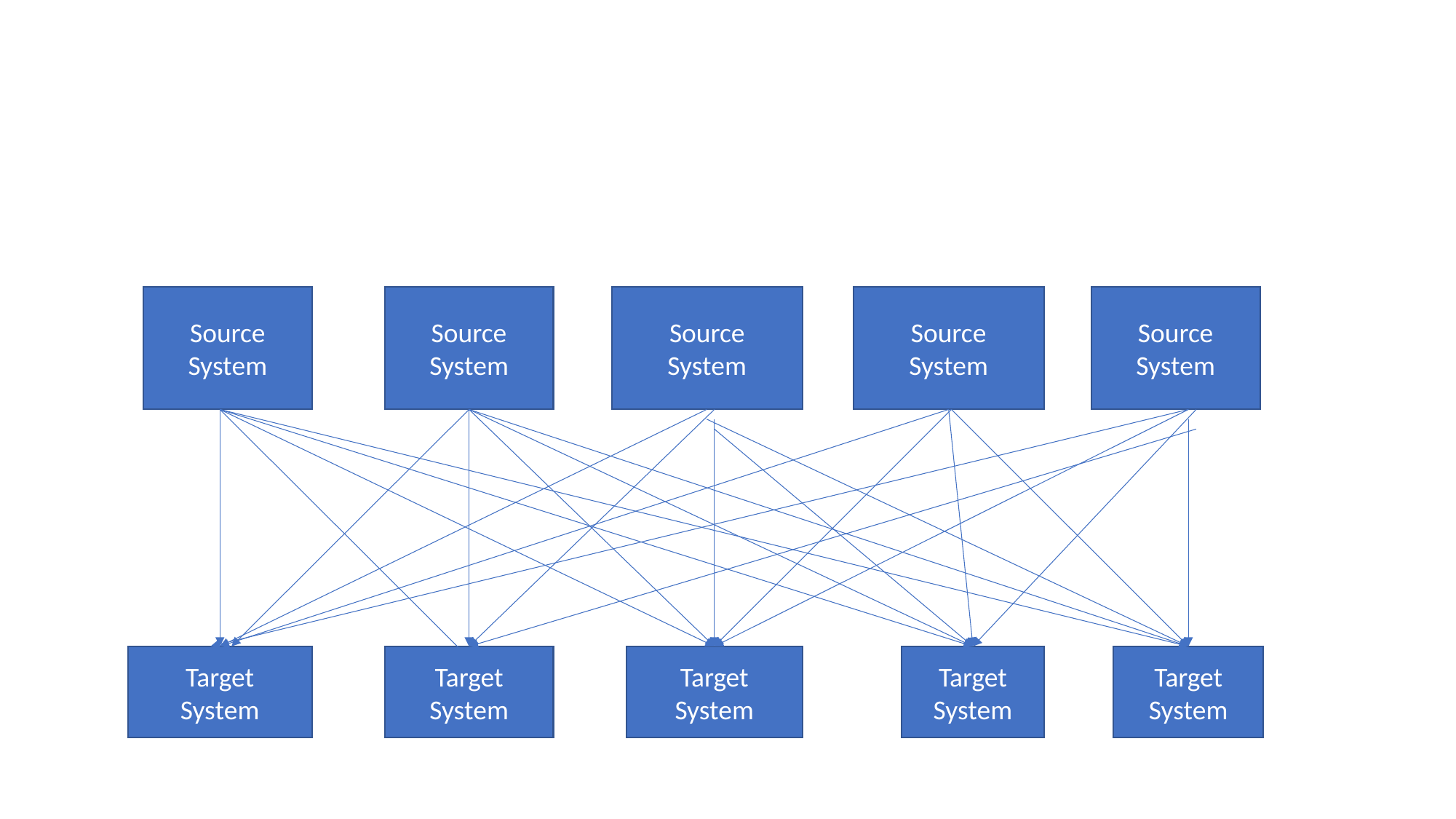

#

Source
System
Source
System
Source
System
Source
System
Source
System
Target
System
Target
System
Target
System
Target
System
Target
System